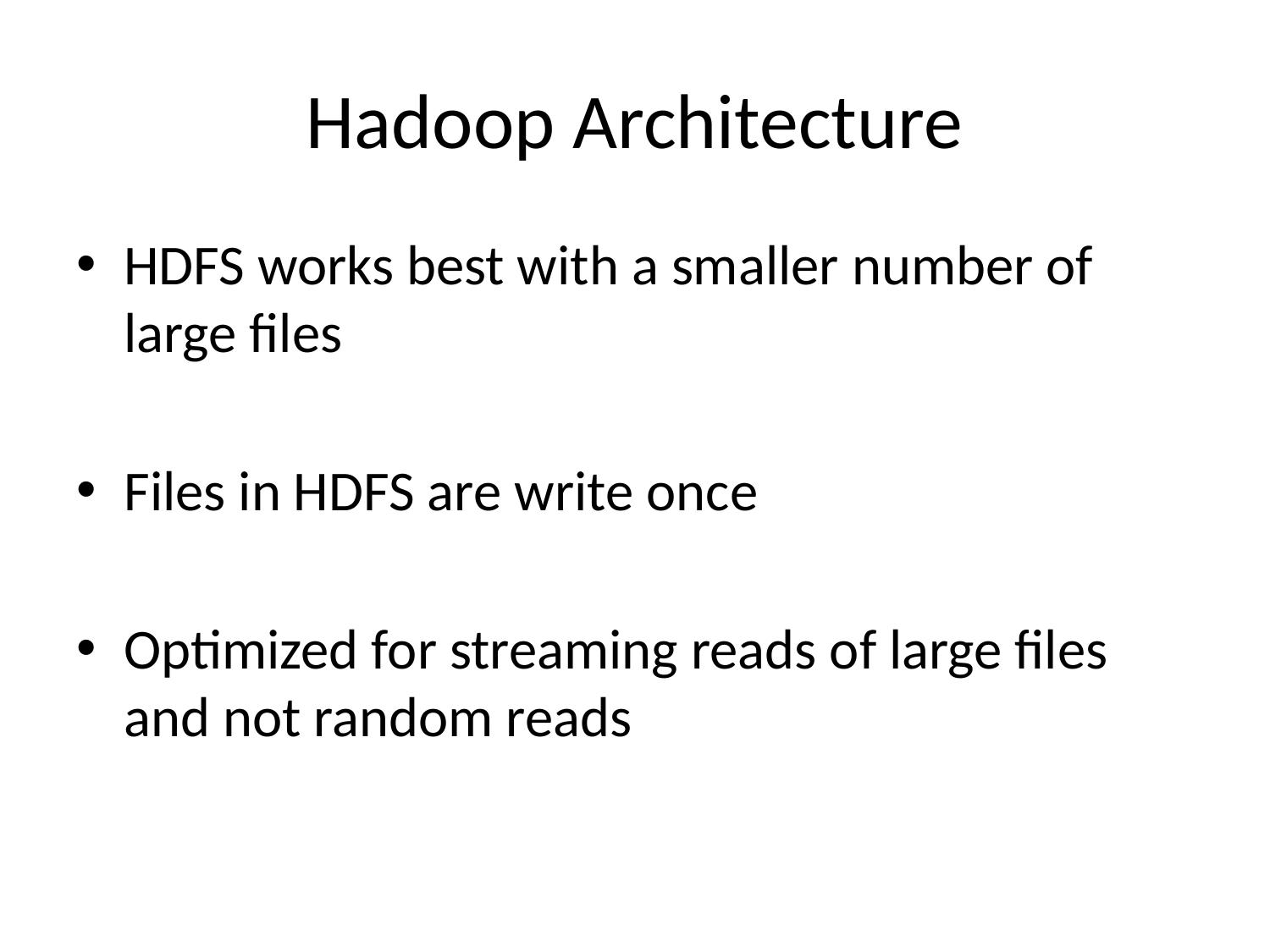

# Hadoop Architecture
HDFS works best with a smaller number of large files

Files in HDFS are write once

Optimized for streaming reads of large files and not random reads